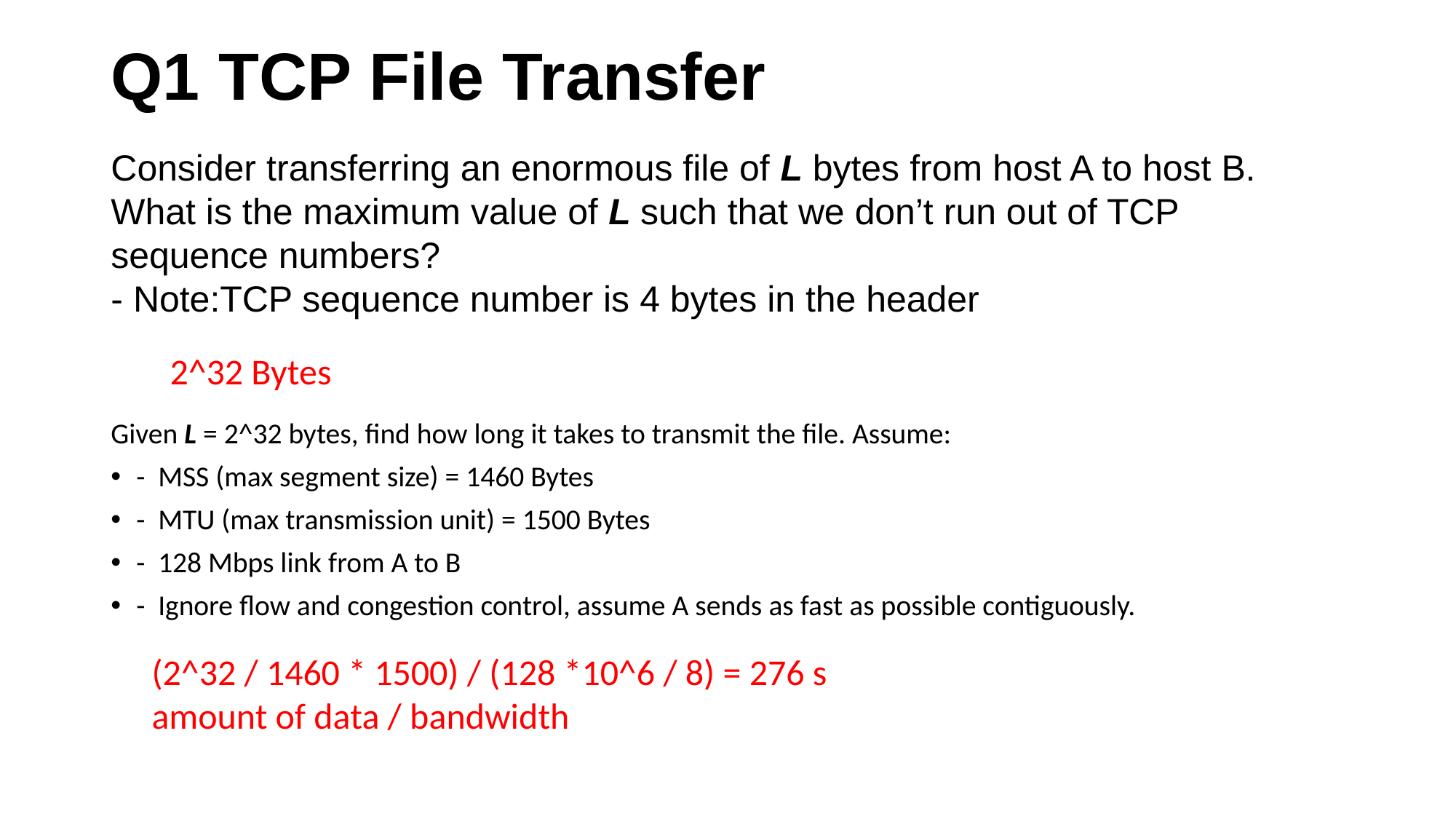

# Q1 TCP File Transfer

Consider transferring an enormous file of L bytes from host A to host B.
What is the maximum value of L such that we don’t run out of TCP sequence numbers?
- Note:TCP sequence number is 4 bytes in the header

2^32 Bytes
Given L = 2^32 bytes, find how long it takes to transmit the file. Assume:
-  MSS (max segment size) = 1460 Bytes
-  MTU (max transmission unit) = 1500 Bytes
-  128 Mbps link from A to B
-  Ignore flow and congestion control, assume A sends as fast as possible contiguously.

(2^32 / 1460 * 1500) / (128 *10^6 / 8) = 276 s
amount of data / bandwidth